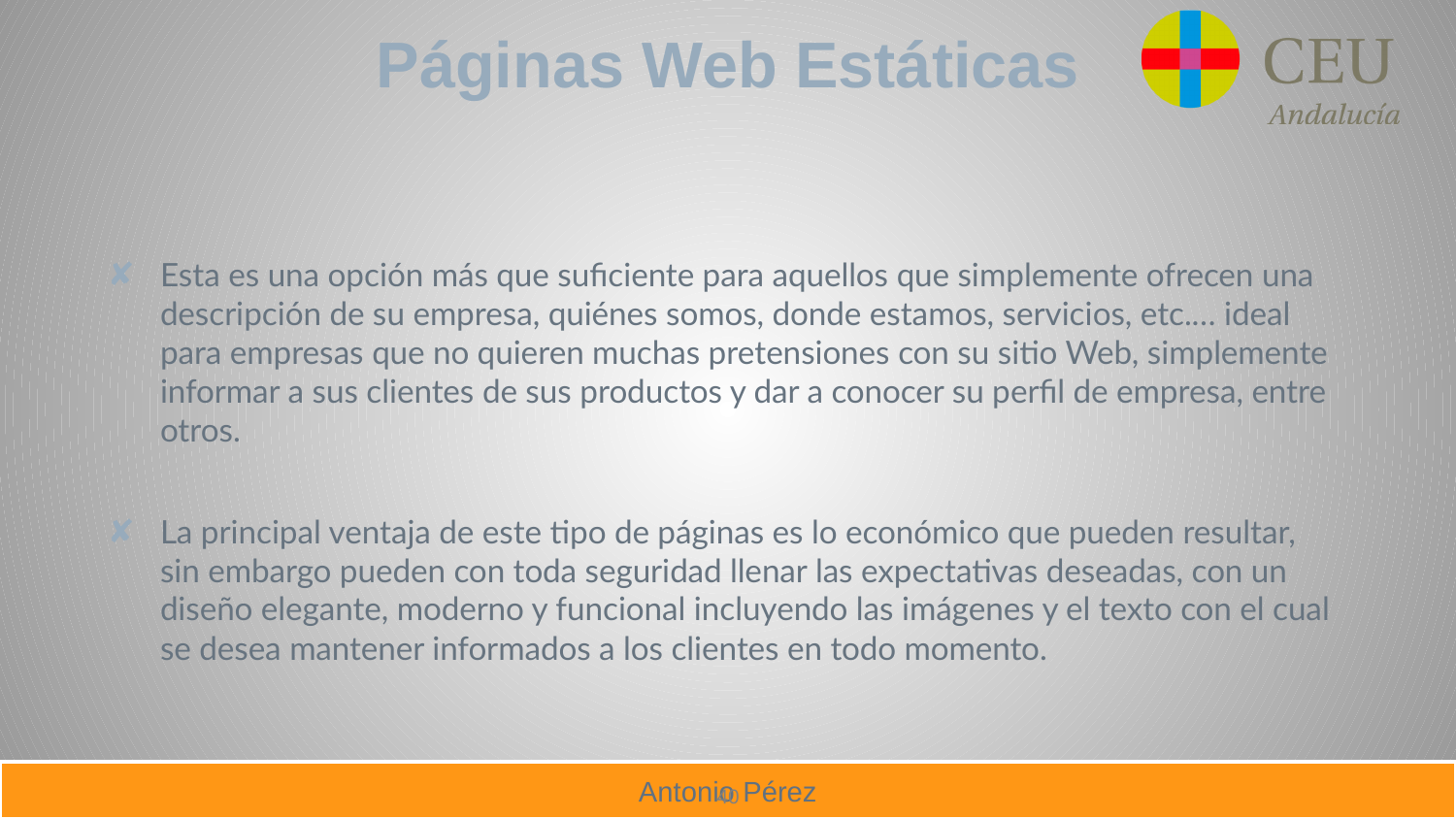

# Páginas Web Estáticas
Esta es una opción más que suficiente para aquellos que simplemente ofrecen una descripción de su empresa, quiénes somos, donde estamos, servicios, etc.… ideal para empresas que no quieren muchas pretensiones con su sitio Web, simplemente informar a sus clientes de sus productos y dar a conocer su perfil de empresa, entre otros.

La principal ventaja de este tipo de páginas es lo económico que pueden resultar, sin embargo pueden con toda seguridad llenar las expectativas deseadas, con un diseño elegante, moderno y funcional incluyendo las imágenes y el texto con el cual se desea mantener informados a los clientes en todo momento.
40